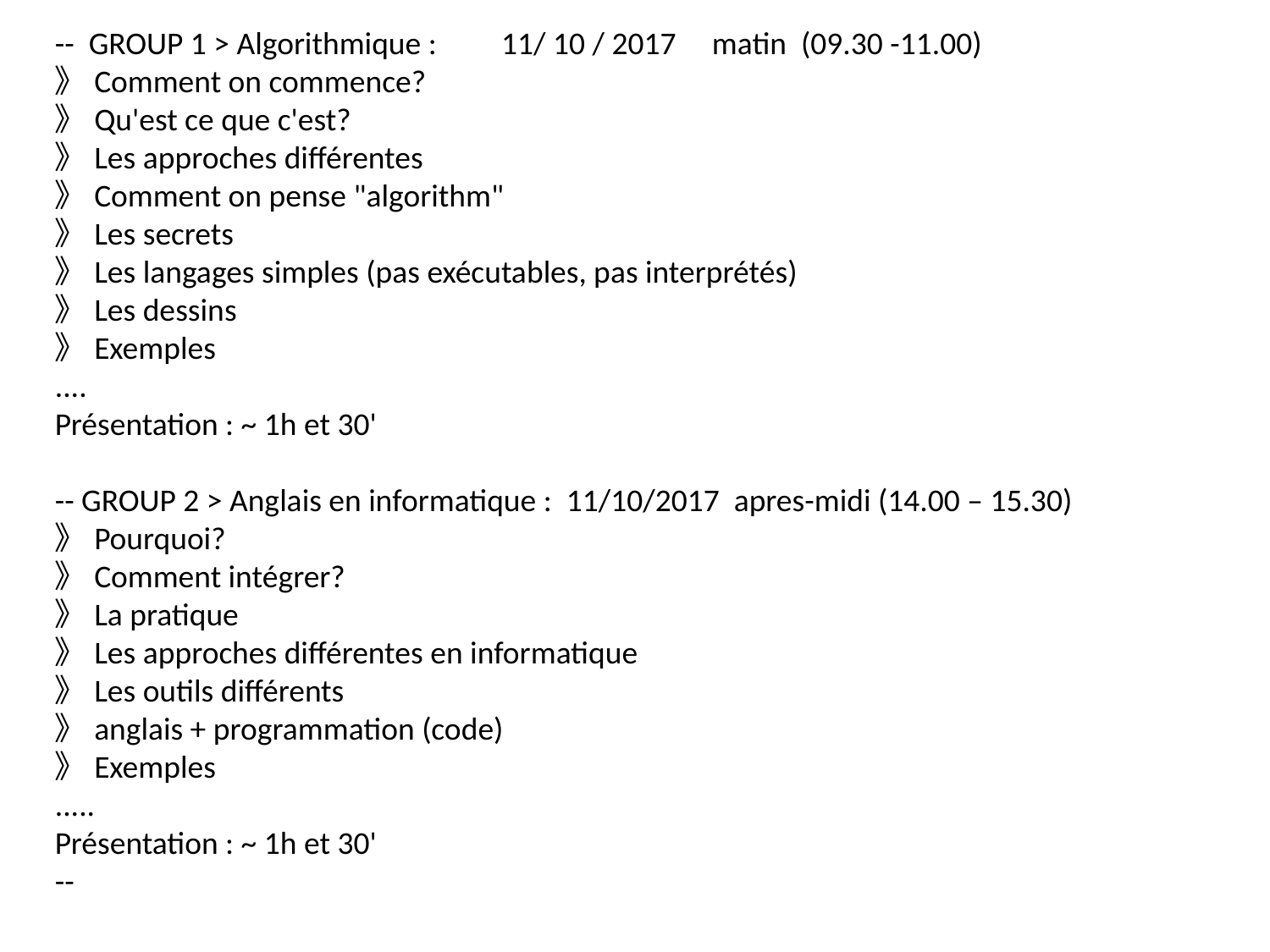

--  GROUP 1 > Algorithmique :         11/ 10 / 2017     matin  (09.30 -11.00)
》Comment on commence?
》Qu'est ce que c'est?
》Les approches différentes
》Comment on pense "algorithm"
》Les secrets
》Les langages simples (pas exécutables, pas interprétés)
》Les dessins
》Exemples
....
Présentation : ~ 1h et 30'
-- GROUP 2 > Anglais en informatique :  11/10/2017  apres-midi (14.00 – 15.30)
》Pourquoi?
》Comment intégrer?
》La pratique
》Les approches différentes en informatique
》Les outils différents 
》anglais + programmation (code)
》Exemples
.....
Présentation : ~ 1h et 30'
--